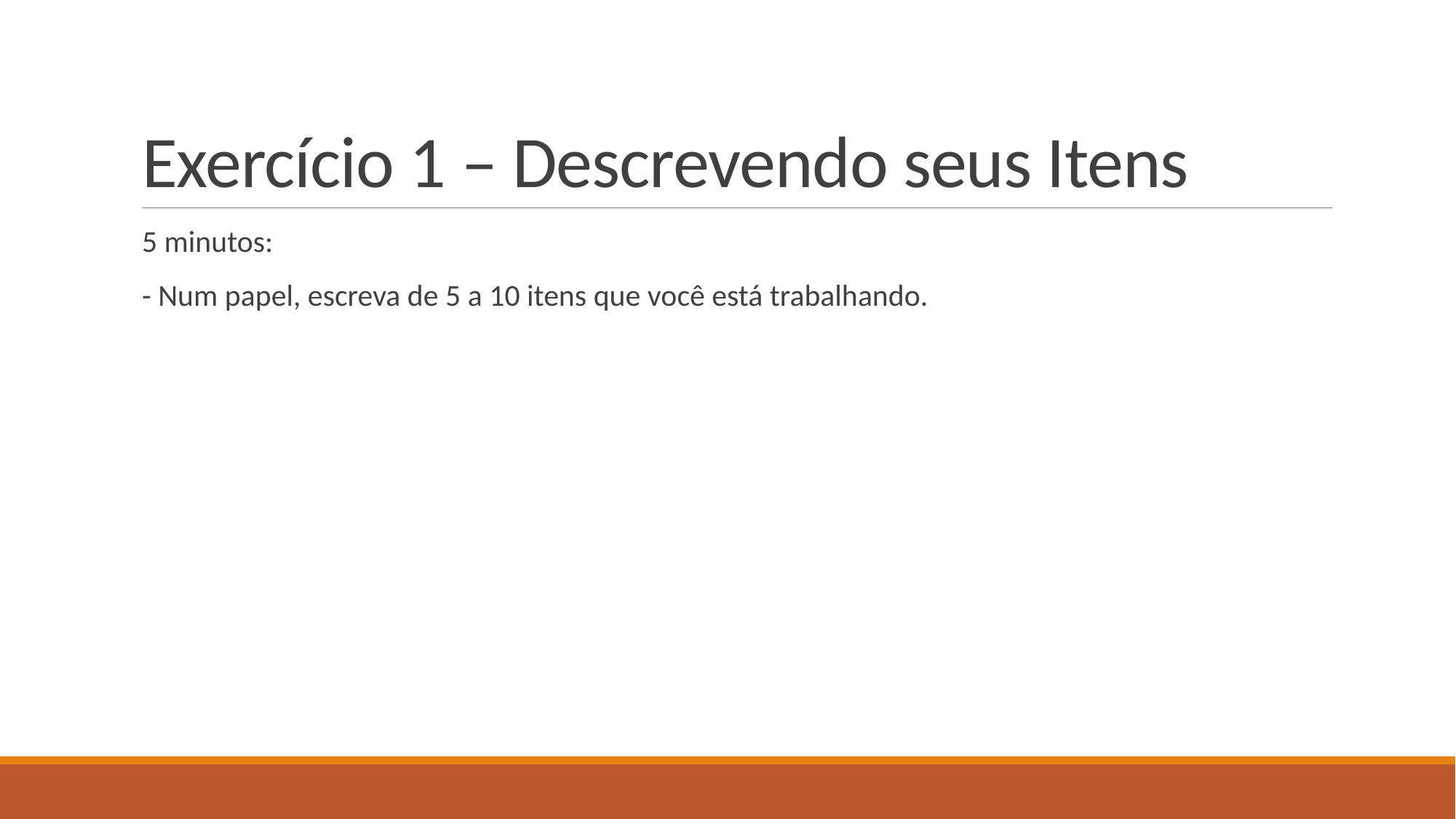

# Exercício 1 – Descrevendo seus Itens
5 minutos:
- Num papel, escreva de 5 a 10 itens que você está trabalhando.